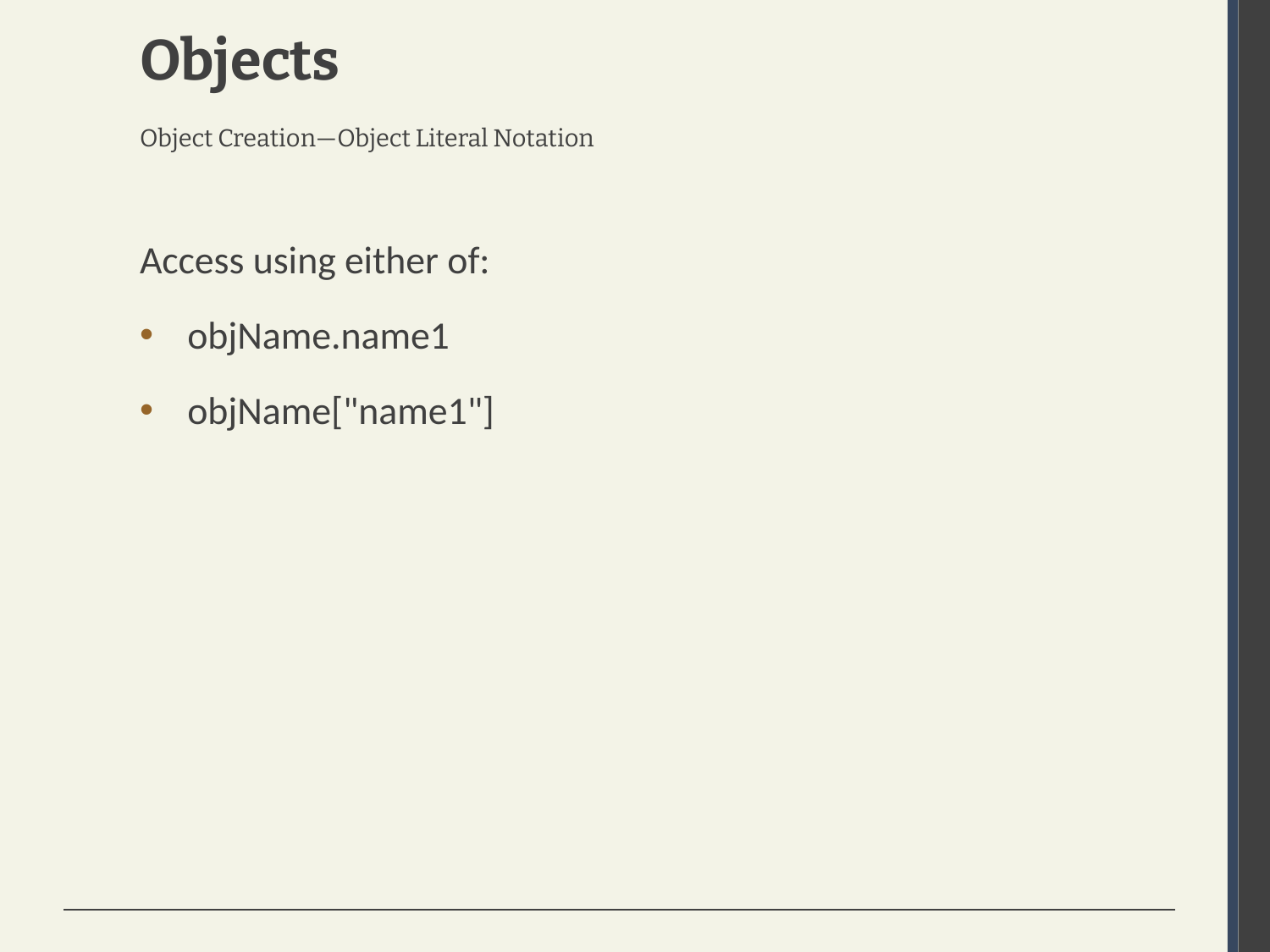

# Objects
Object Creation—Object Literal Notation
Access using either of:
objName.name1
objName["name1"]